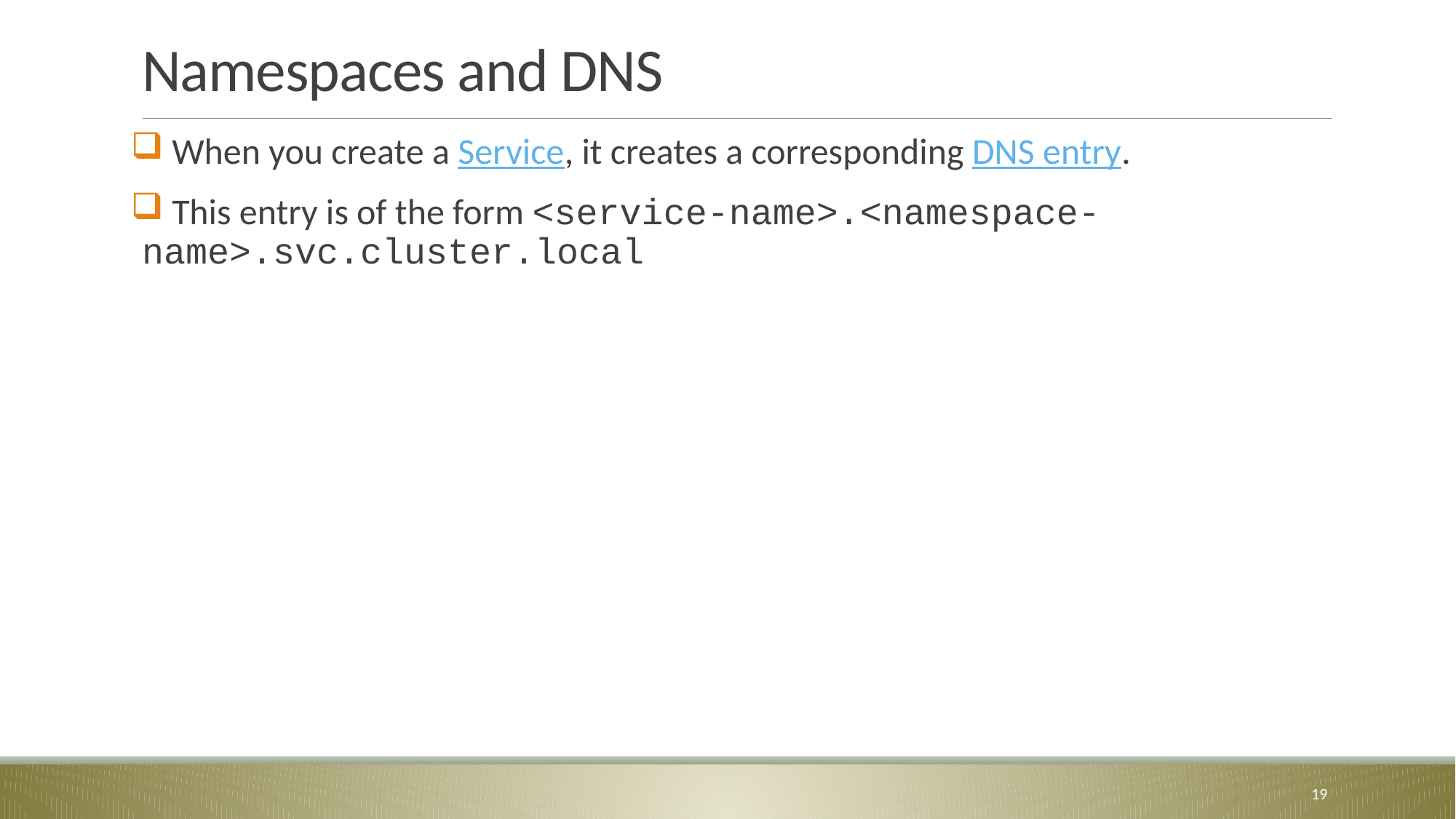

# Namespaces and DNS
 When you create a Service, it creates a corresponding DNS entry.
 This entry is of the form <service-name>.<namespace-name>.svc.cluster.local

19